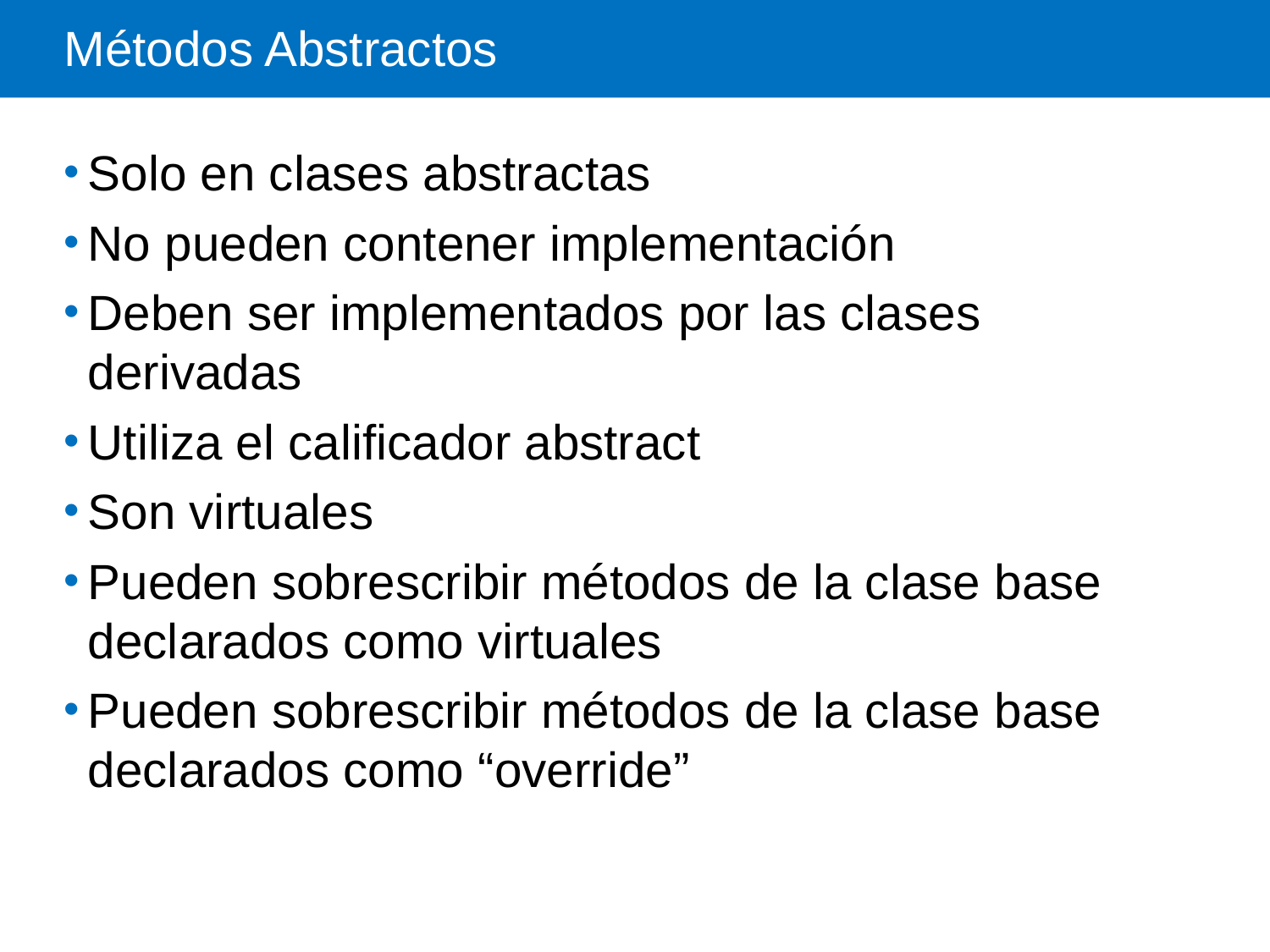

# Métodos Abstractos
Solo en clases abstractas
No pueden contener implementación
Deben ser implementados por las clases derivadas
Utiliza el calificador abstract
Son virtuales
Pueden sobrescribir métodos de la clase base declarados como virtuales
Pueden sobrescribir métodos de la clase base declarados como “override”